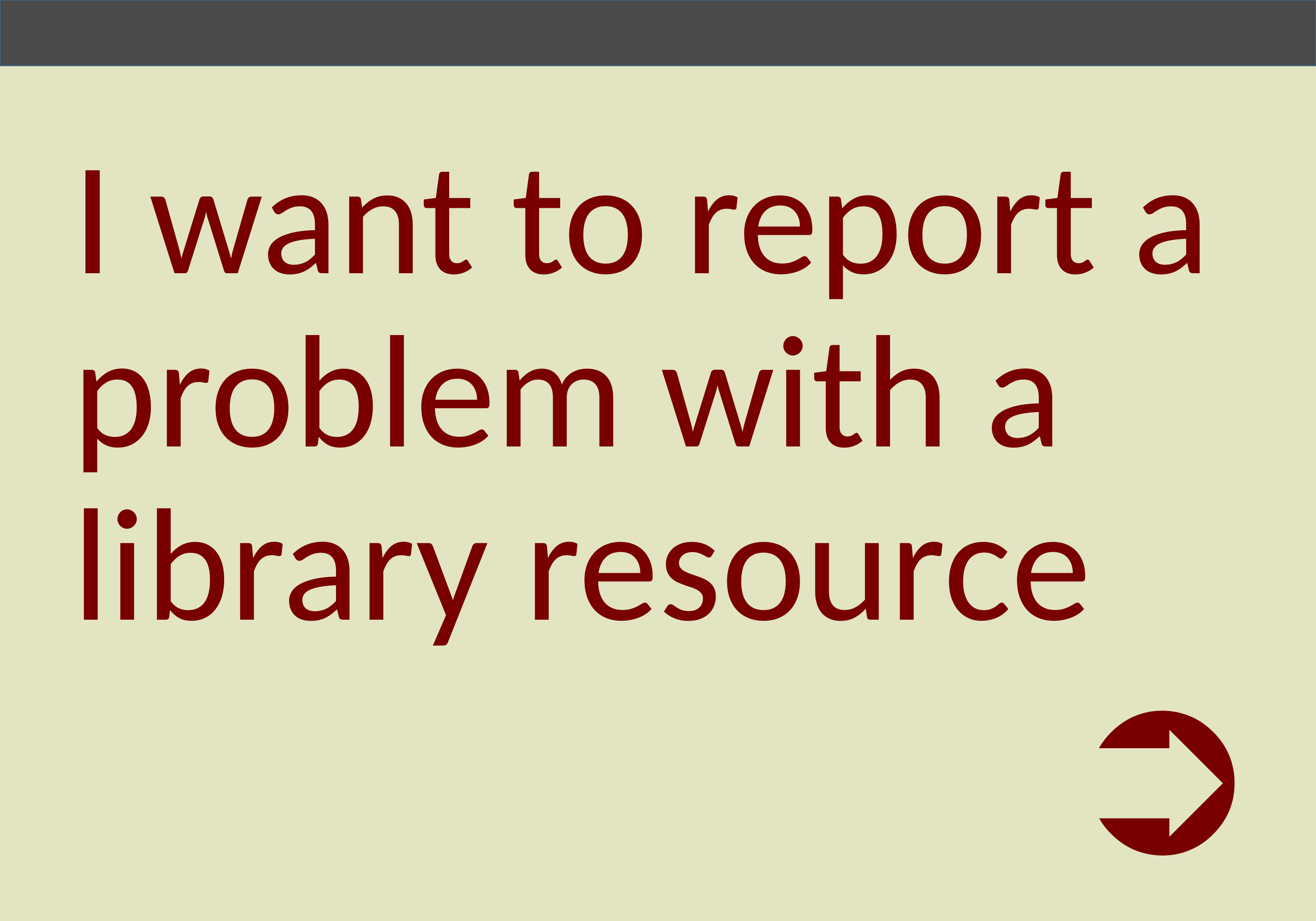

# I want to report a problem with a library resource
➲